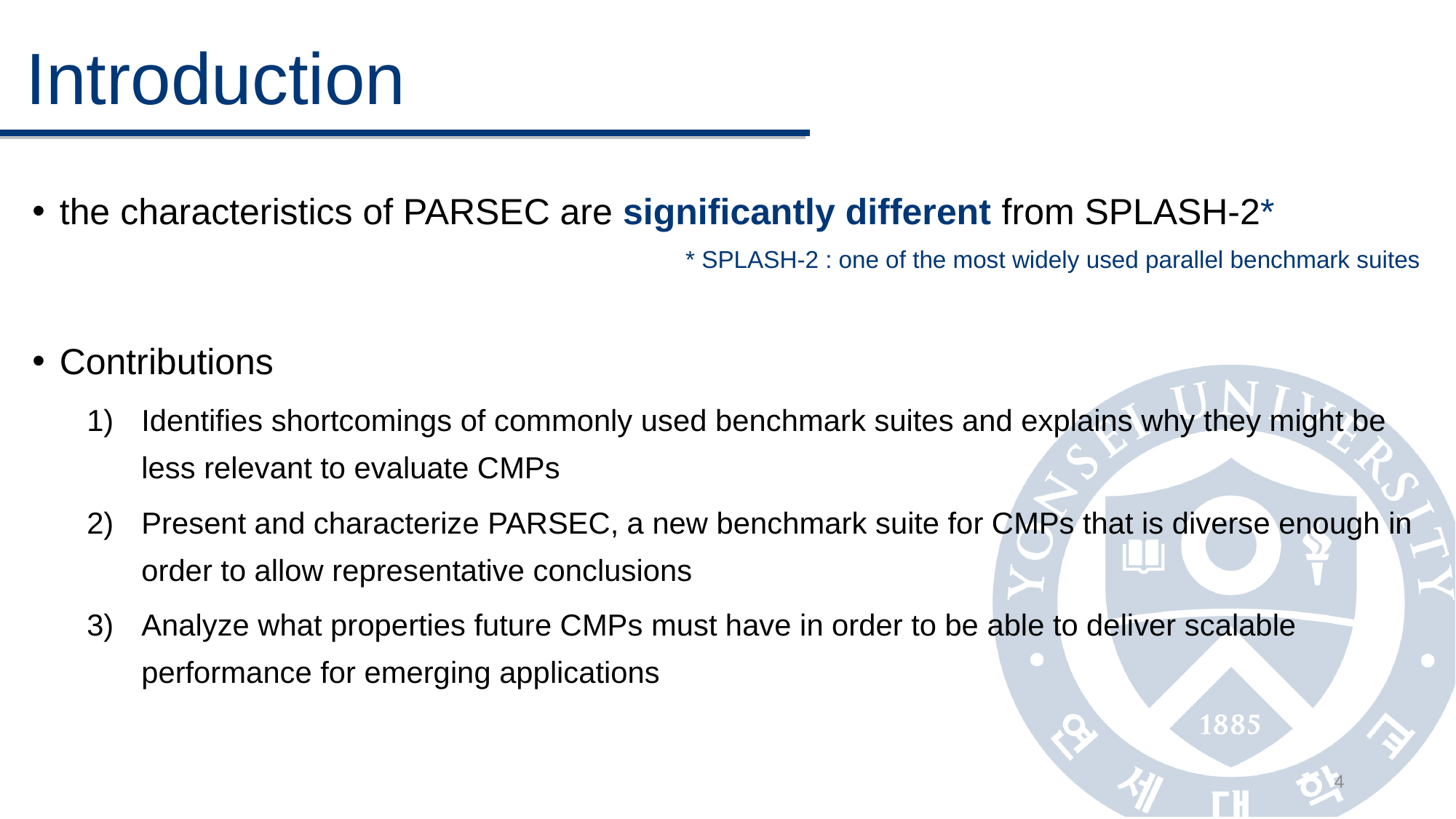

# Introduction
the characteristics of PARSEC are significantly different from SPLASH-2*
   * SPLASH-2 : one of the most widely used parallel benchmark suites

Contributions
Identifies shortcomings of commonly used benchmark suites and explains why they might be less relevant to evaluate CMPs
Present and characterize PARSEC, a new benchmark suite for CMPs that is diverse enough in order to allow representative conclusions
Analyze what properties future CMPs must have in order to be able to deliver scalable performance for emerging applications
4